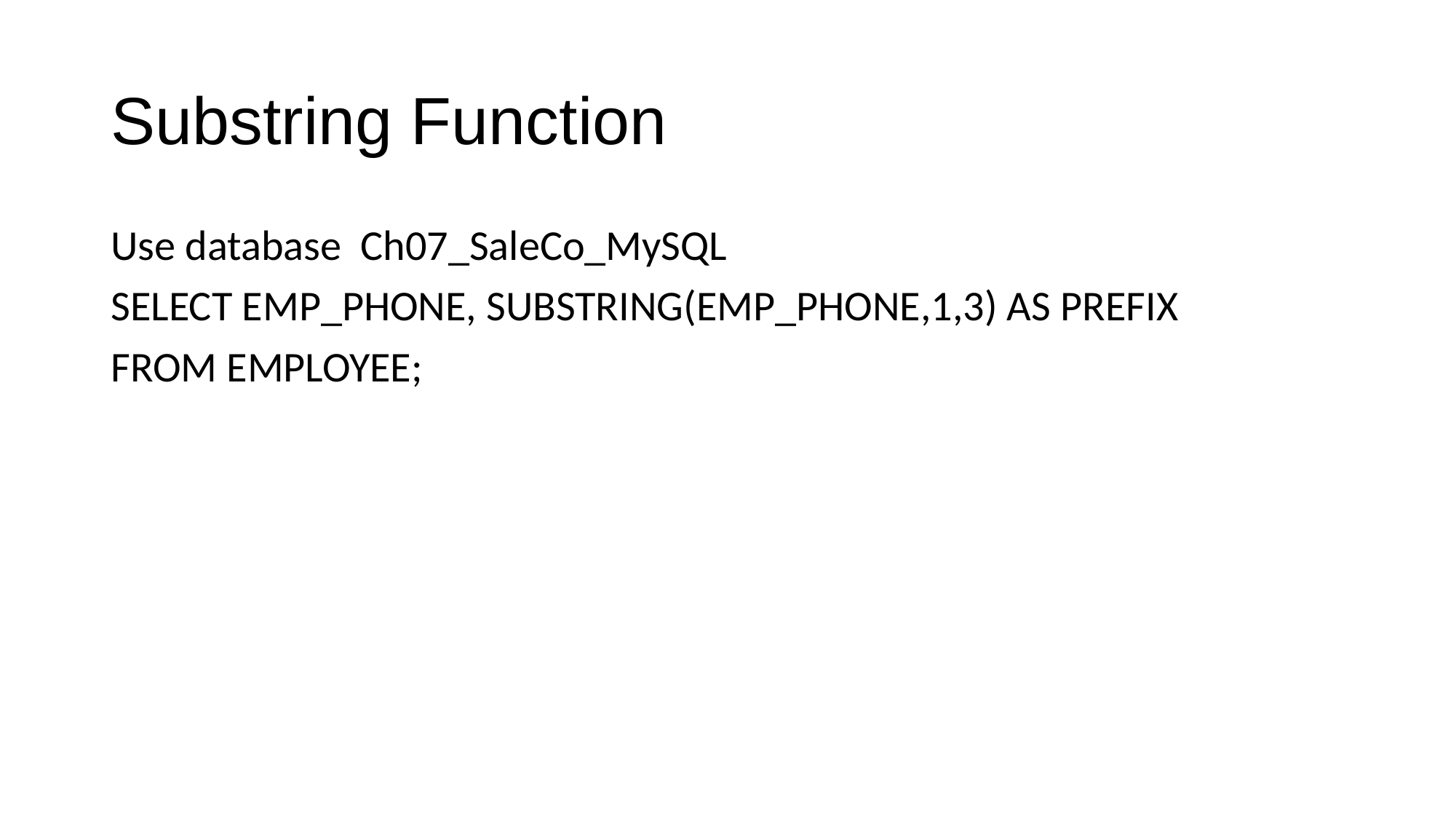

# Substring Function
Use database  Ch07_SaleCo_MySQL
SELECT EMP_PHONE, SUBSTRING(EMP_PHONE,1,3) AS PREFIX
FROM EMPLOYEE;